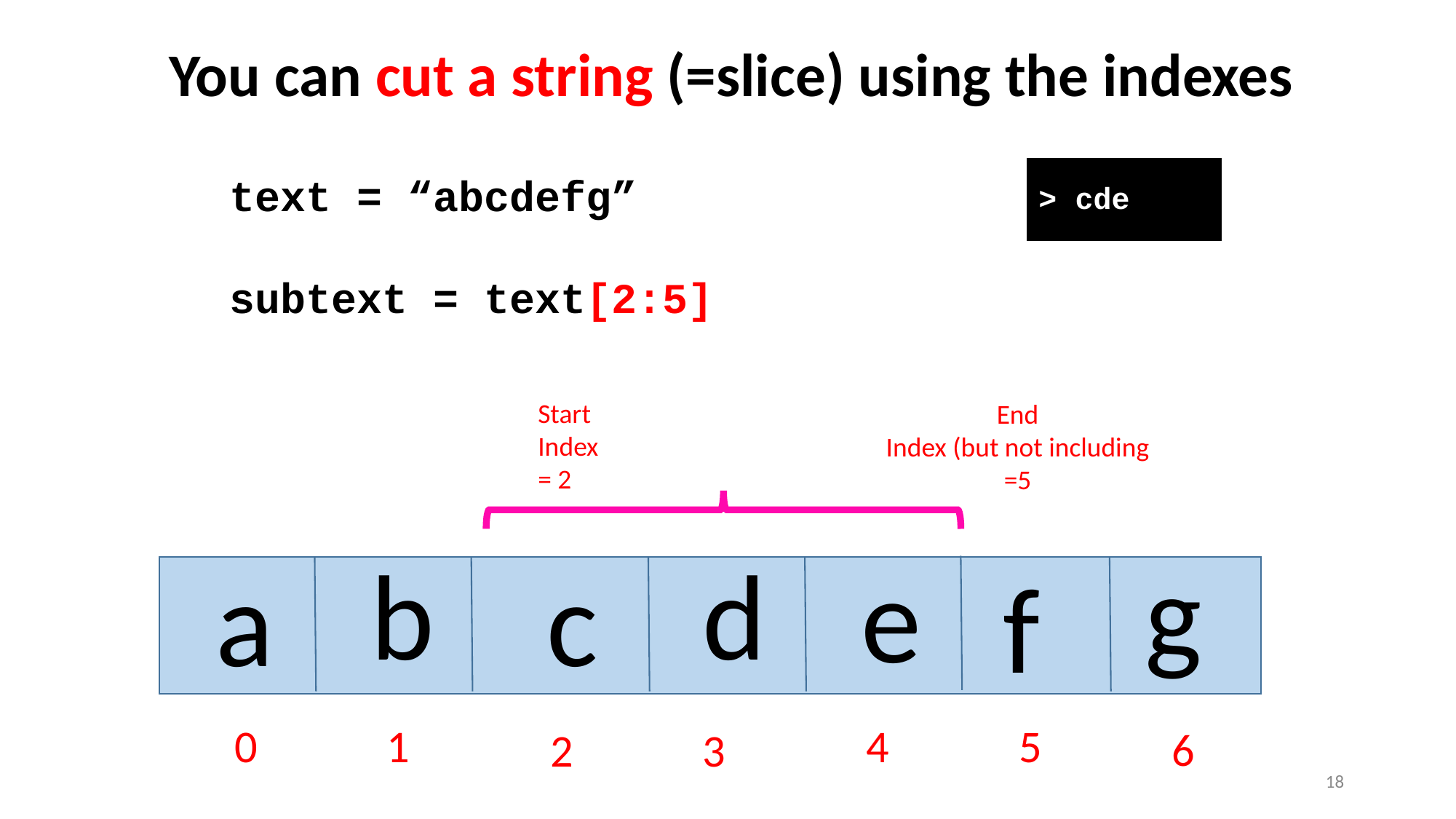

You can cut a string (=slice) using the indexes

text = “abcdefg”

subtext = text[2:5]

> cde

Start
Index
= 2
End
Index (but not including
=5
g
b
d
e
a
c
f

0
1
4
5
6
2
3
18